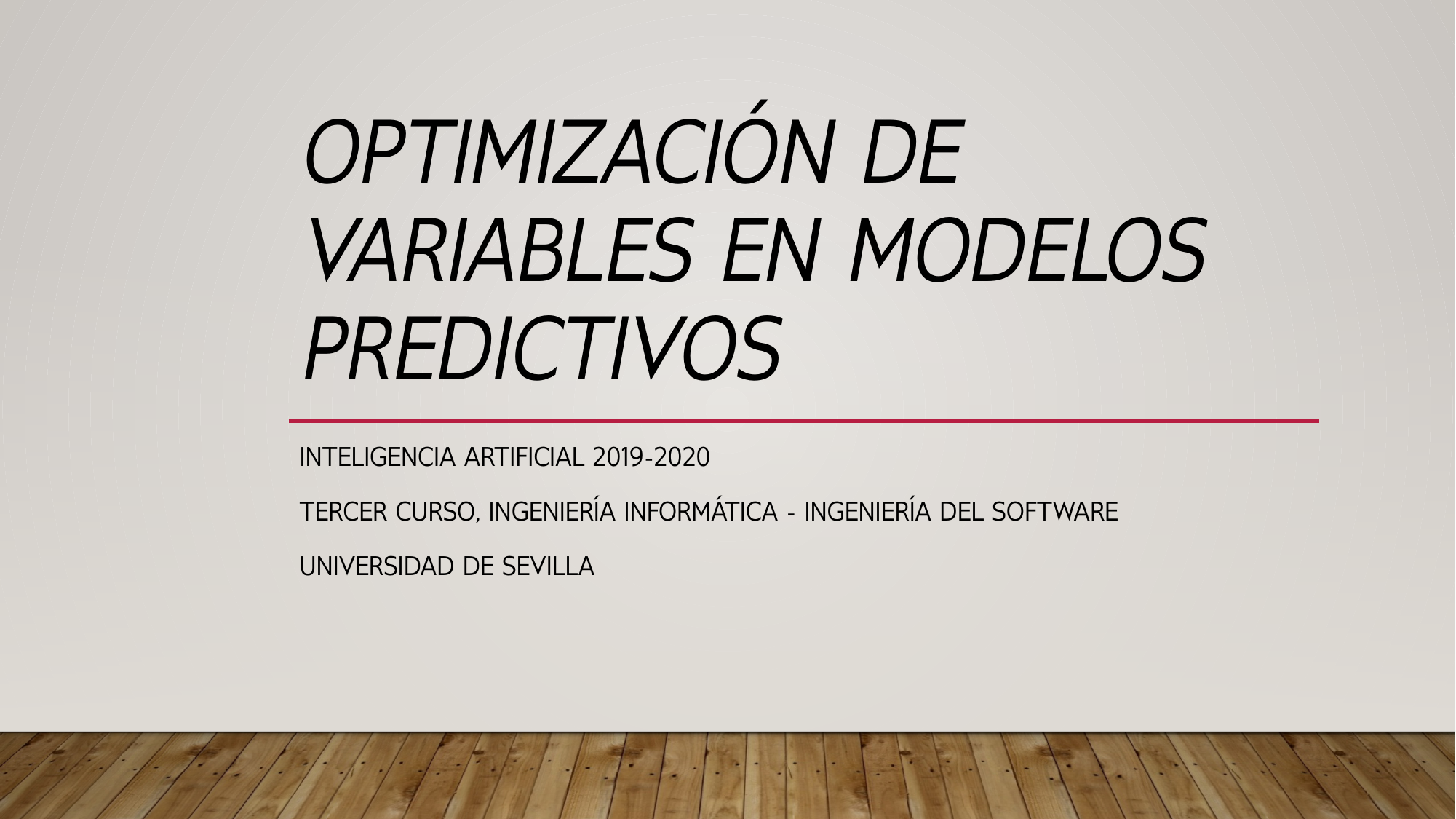

# Optimización de variables en modelos predictivos
Inteligencia artificial 2019-2020
Tercer curso, Ingeniería informática - ingeniería del software
Universidad de sevilla